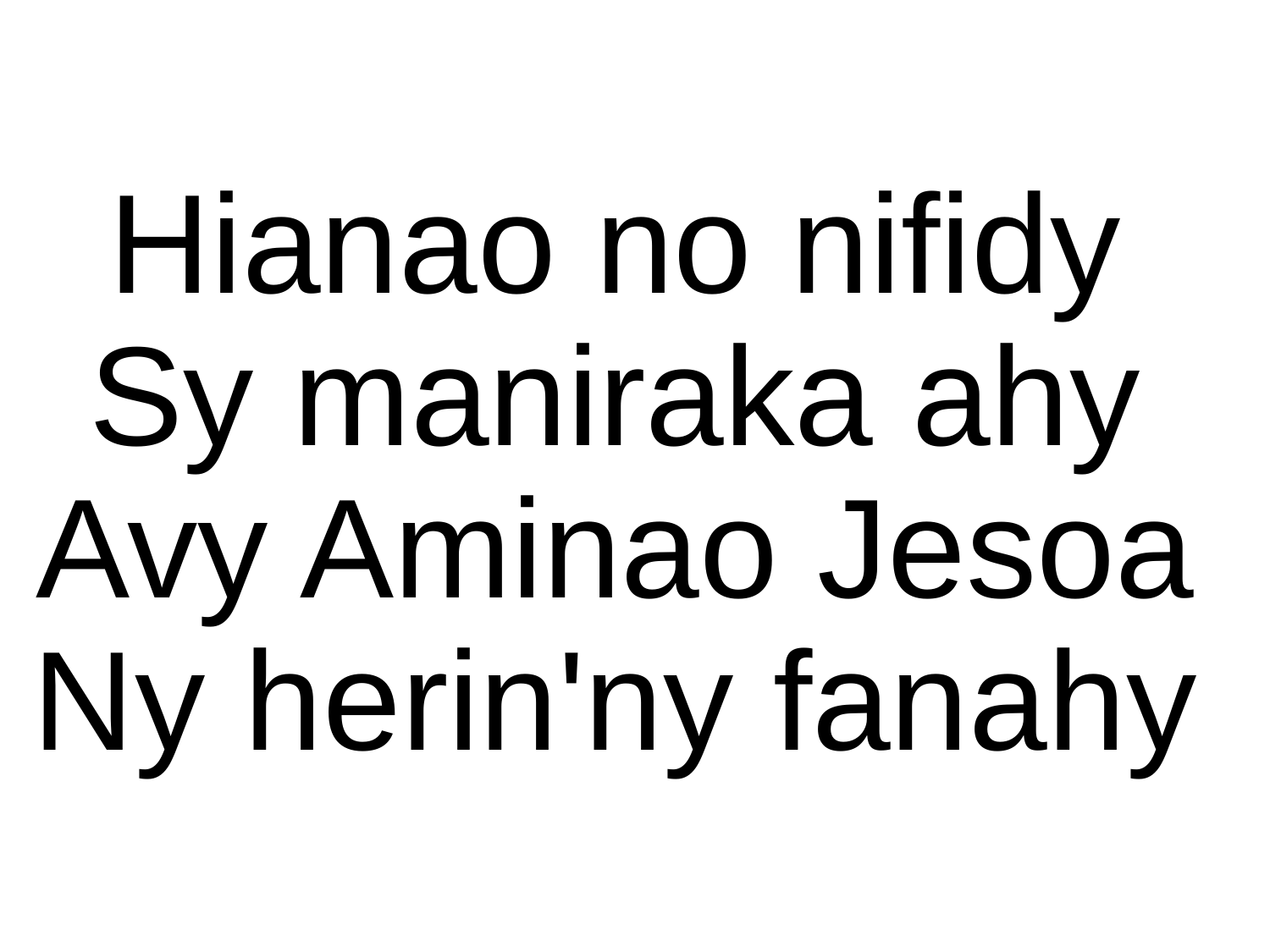

Hianao no nifidy
Sy maniraka ahy
Avy Aminao Jesoa
Ny herin'ny fanahy